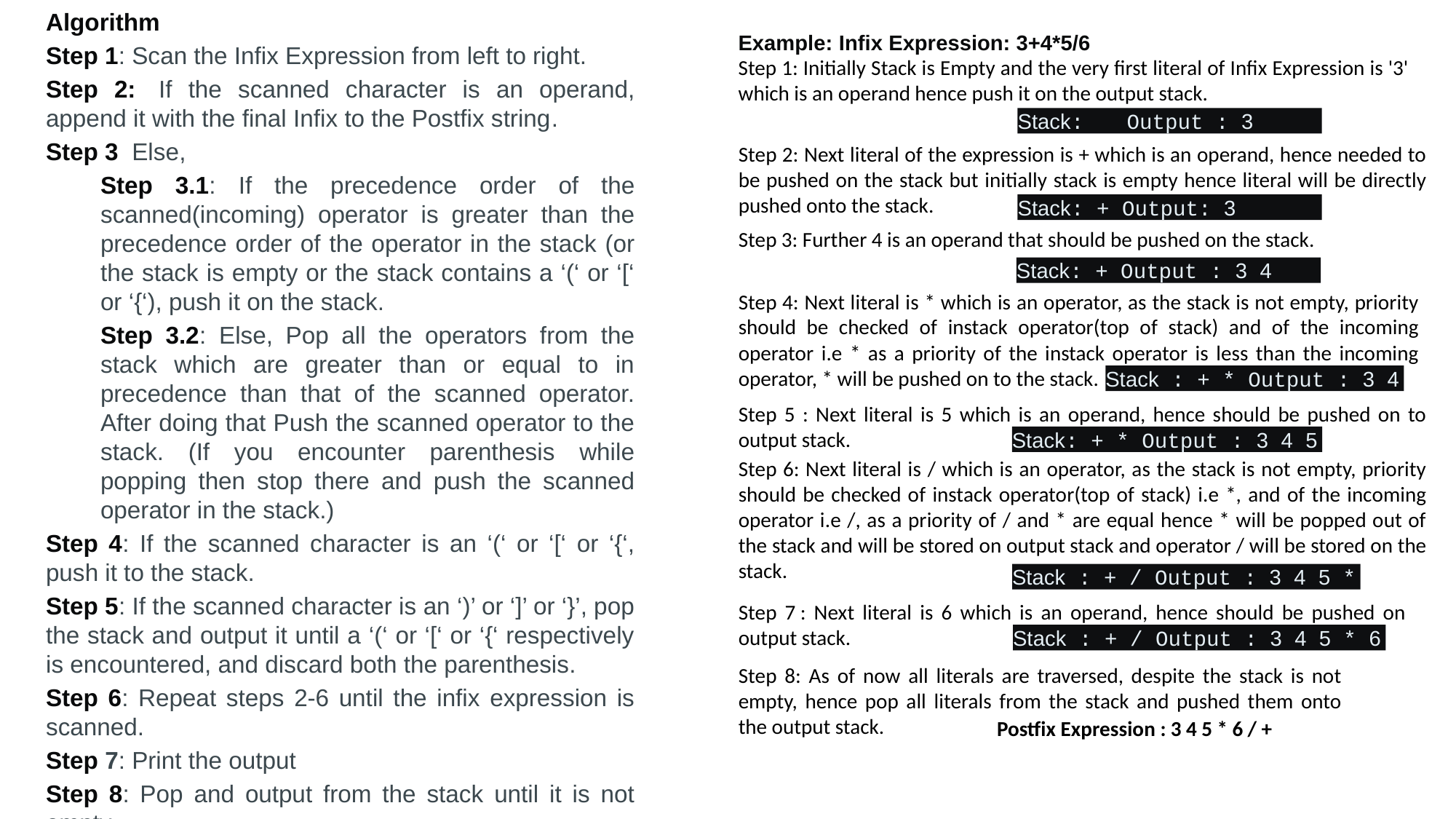

Algorithm
Step 1: Scan the Infix Expression from left to right.
Step 2:  If the scanned character is an operand, append it with the final Infix to the Postfix string.
Step 3  Else,
Step 3.1: If the precedence order of the scanned(incoming) operator is greater than the precedence order of the operator in the stack (or the stack is empty or the stack contains a ‘(‘ or ‘[‘ or ‘{‘), push it on the stack.
Step 3.2: Else, Pop all the operators from the stack which are greater than or equal to in precedence than that of the scanned operator. After doing that Push the scanned operator to the stack. (If you encounter parenthesis while popping then stop there and push the scanned operator in the stack.)
Step 4: If the scanned character is an ‘(‘ or ‘[‘ or ‘{‘, push it to the stack.
Step 5: If the scanned character is an ‘)’ or ‘]’ or ‘}’, pop the stack and output it until a ‘(‘ or ‘[‘ or ‘{‘ respectively is encountered, and discard both the parenthesis.
Step 6: Repeat steps 2-6 until the infix expression is scanned.
Step 7: Print the output
Step 8: Pop and output from the stack until it is not empty.
Example: Infix Expression: 3+4*5/6
Step 1: Initially Stack is Empty and the very first literal of Infix Expression is '3' which is an operand hence push it on the output stack.

Stack:	Output : 3
Step 2: Next literal of the expression is + which is an operand, hence needed to be pushed on the stack but initially stack is empty hence literal will be directly pushed onto the stack.
Stack: + Output: 3
Step 3: Further 4 is an operand that should be pushed on the stack.
Stack: + Output : 3 4
Step 4: Next literal is * which is an operator, as the stack is not empty, priority should be checked of instack operator(top of stack) and of the incoming operator i.e * as a priority of the instack operator is less than the incoming operator, * will be pushed on to the stack.
Stack : + * Output : 3 4
Step 5 : Next literal is 5 which is an operand, hence should be pushed on to output stack.
Stack: + * Output : 3 4 5
Step 6: Next literal is / which is an operator, as the stack is not empty, priority should be checked of instack operator(top of stack) i.e *, and of the incoming operator i.e /, as a priority of / and * are equal hence * will be popped out of the stack and will be stored on output stack and operator / will be stored on the stack.
Stack : + / Output : 3 4 5 *
Step 7 : Next literal is 6 which is an operand, hence should be pushed on output stack.
Stack : + / Output : 3 4 5 * 6
Step 8: As of now all literals are traversed, despite the stack is not empty, hence pop all literals from the stack and pushed them onto the output stack.
Postfix Expression : 3 4 5 * 6 / +